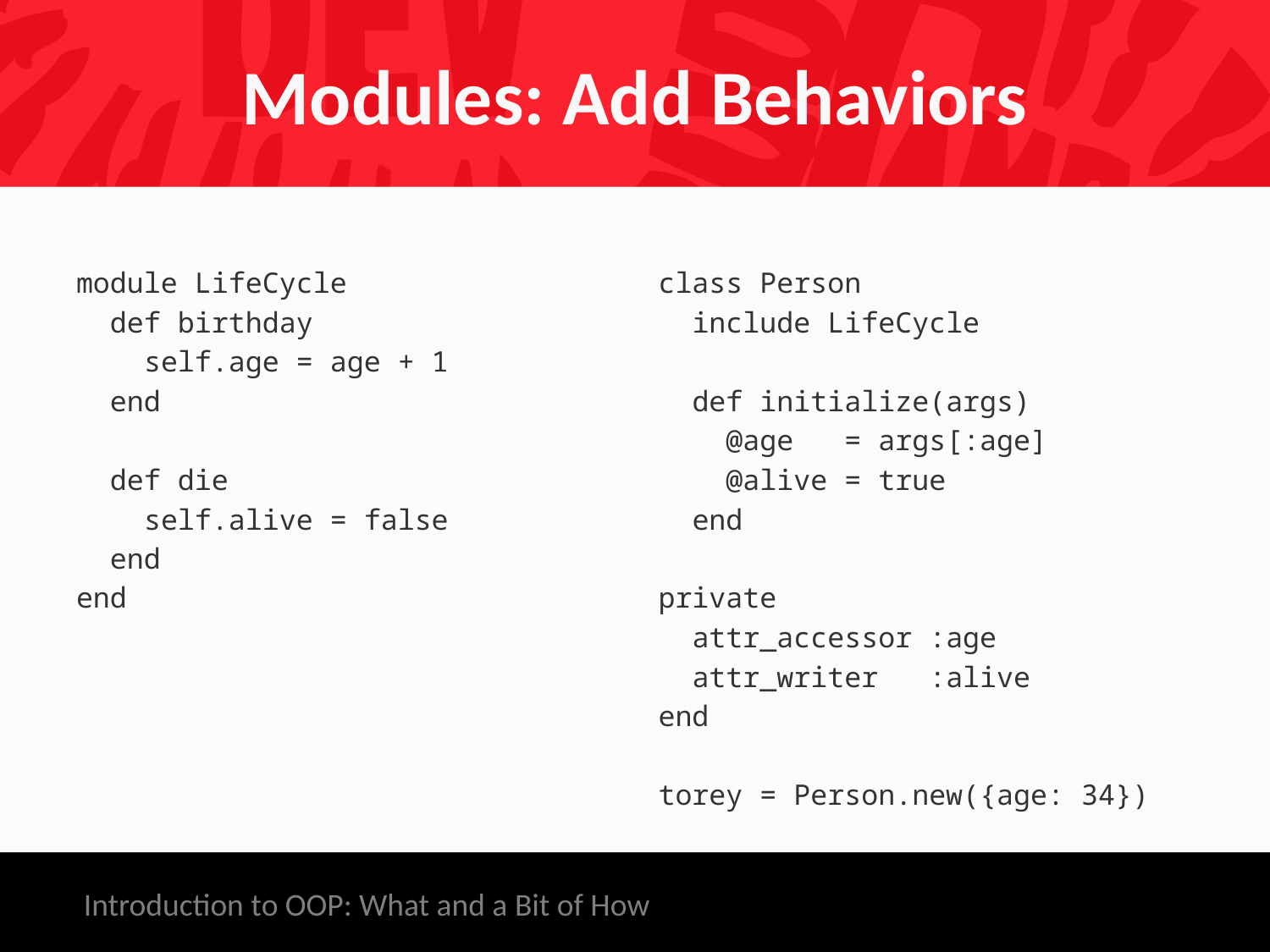

# Modules: Add Behaviors
module LifeCycle
  def birthday
    self.age = age + 1
  end

  def die
    self.alive = false
  end
end
class Person
  include LifeCycle

  def initialize(args)
    @age   = args[:age]
    @alive = true
  end

private
  attr_accessor :age
  attr_writer   :alive
end

torey = Person.new({age: 34})
Introduction to OOP: What and a Bit of How